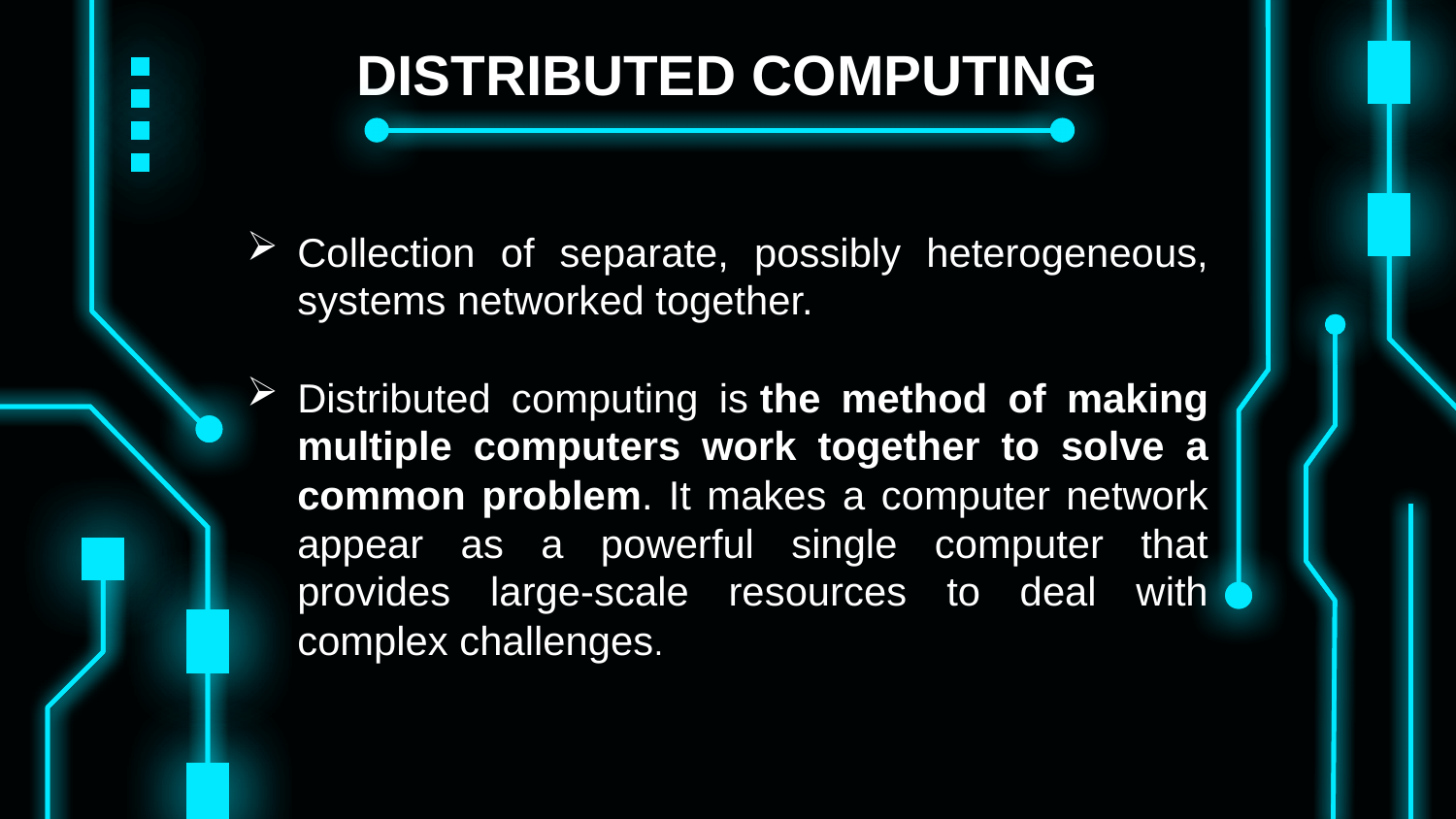

# DISTRIBUTED COMPUTING

Collection of separate, possibly heterogeneous, systems networked together.

Distributed computing is the method of making multiple computers work together to solve a common problem. It makes a computer network appear as a powerful single computer that provides large-scale resources to deal with complex challenges.